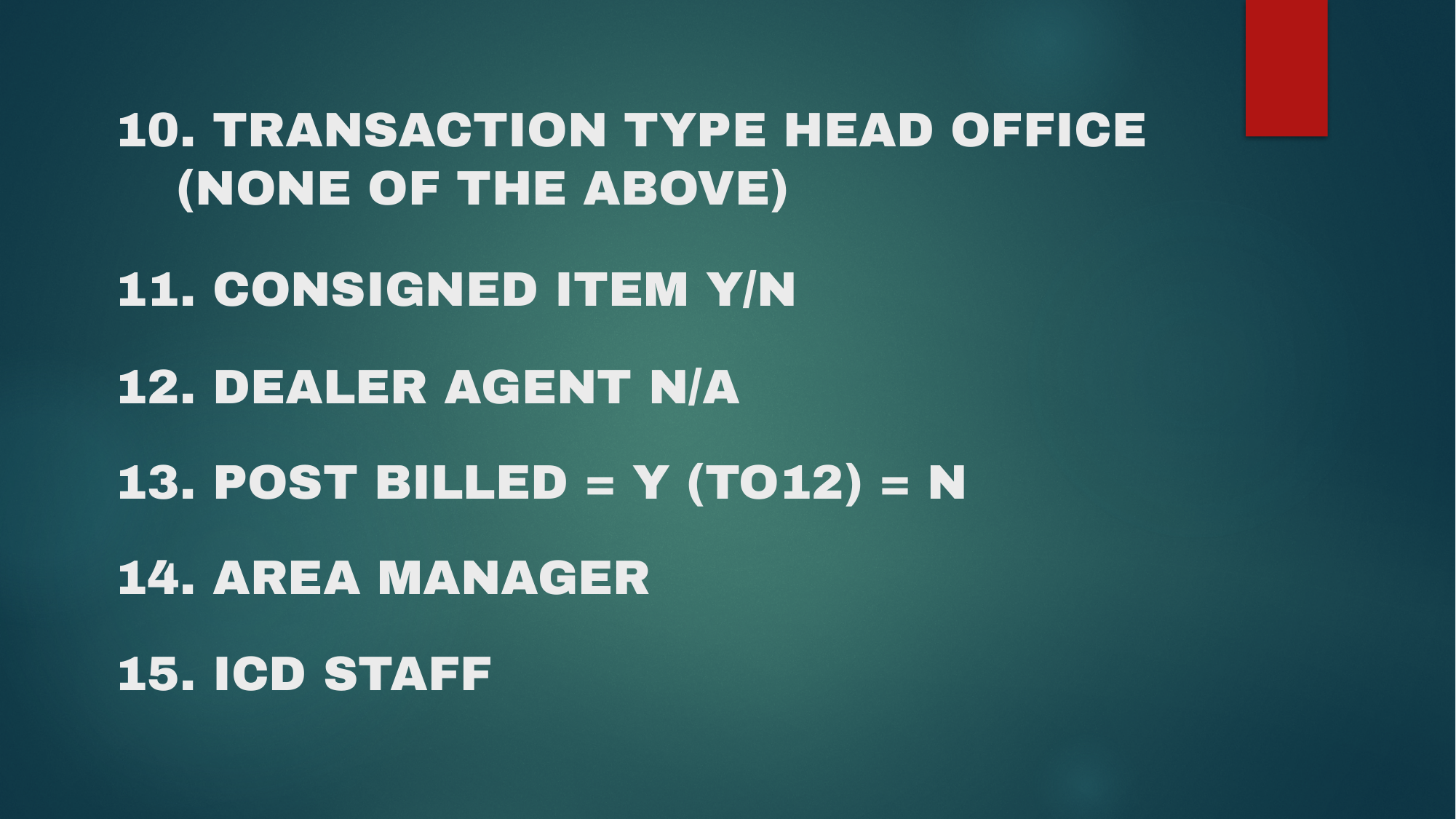

TRANSACTION TYPE HEAD OFFICE    	(NONE OF THE ABOVE)
 CONSIGNED ITEM Y/N
 DEALER AGENT N/A
 POST BILLED = Y (TO12) = N
 AREA MANAGER
 ICD STAFF